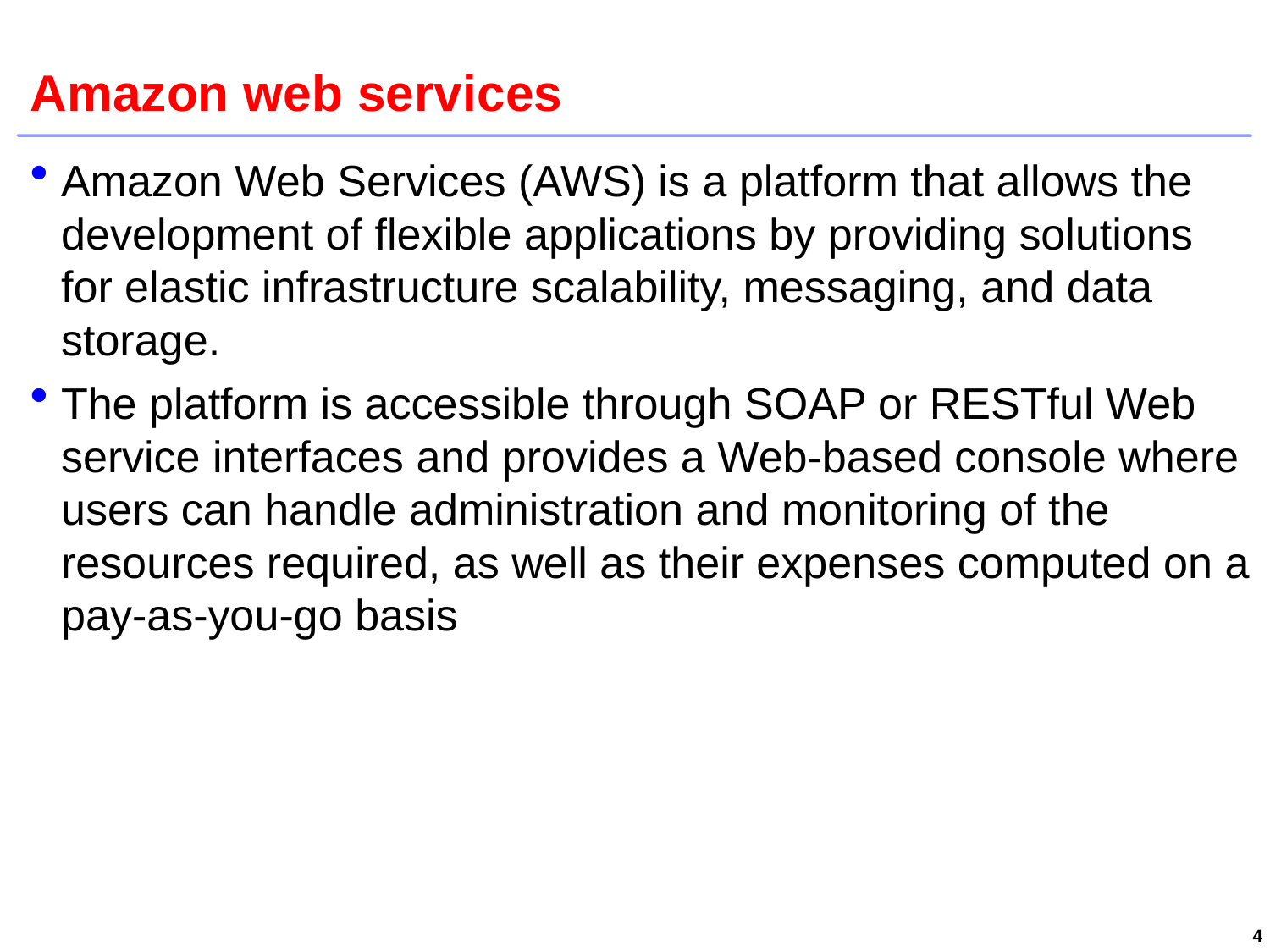

# Amazon web services
Amazon Web Services (AWS) is a platform that allows the development of flexible applications by providing solutions for elastic infrastructure scalability, messaging, and data storage.
The platform is accessible through SOAP or RESTful Web service interfaces and provides a Web-based console where users can handle administration and monitoring of the resources required, as well as their expenses computed on a pay-as-you-go basis
4